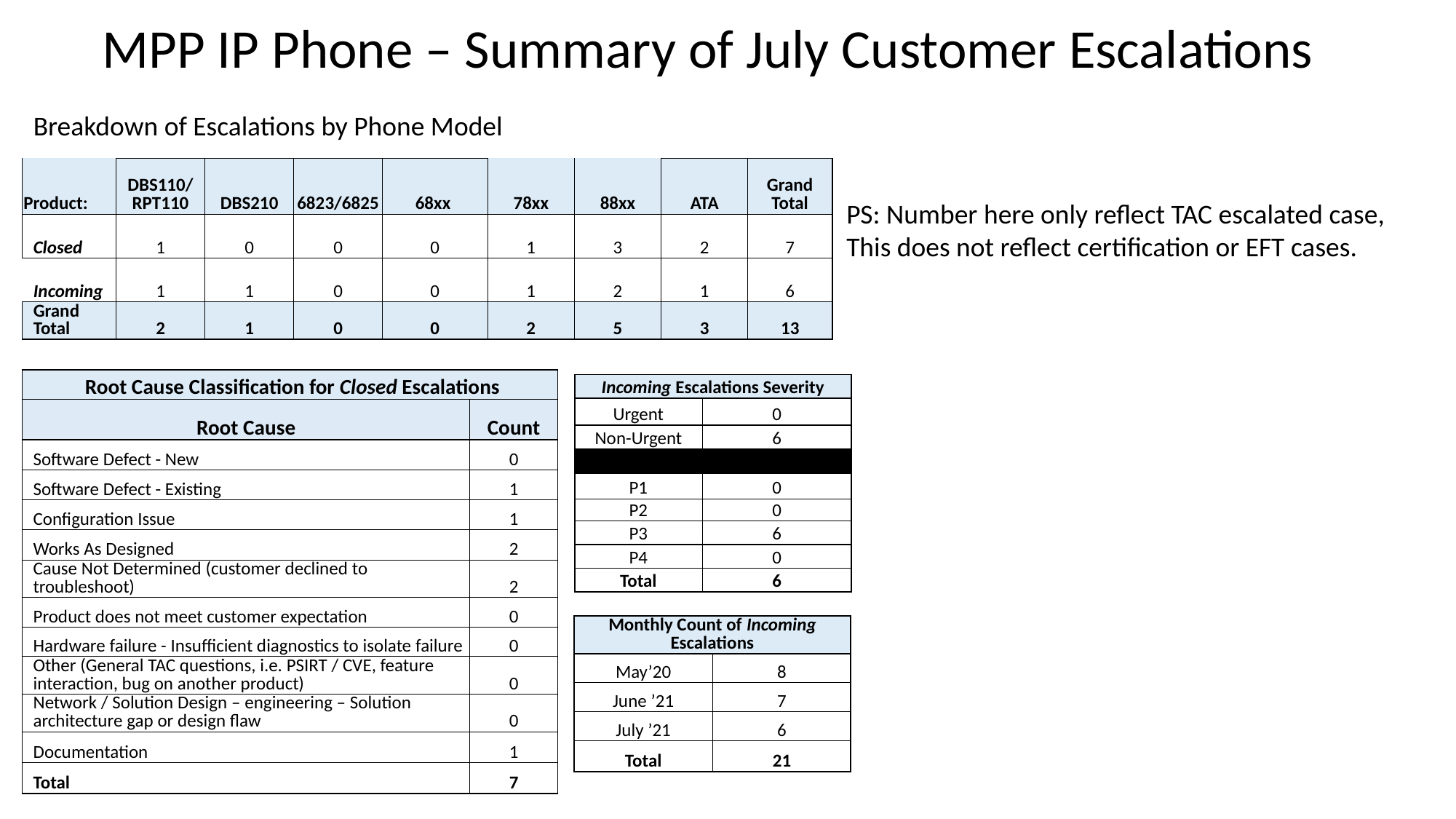

MPP IP Phone – Summary of July Customer Escalations
| Breakdown of Escalations by Phone Model |  |  |  |  |  |  |  |  |
| --- | --- | --- | --- | --- | --- | --- | --- | --- |
| Product: | DBS110/RPT110 | DBS210 | 6823/6825 | 68xx | 78xx | 88xx | ATA | Grand Total |
| Closed | 1 | 0 | 0 | 0 | 1 | 3 | 2 | 7 |
| Incoming | 1 | 1 | 0 | 0 | 1 | 2 | 1 | 6 |
| Grand Total | 2 | 1 | 0 | 0 | 2 | 5 | 3 | 13 |
PS: Number here only reflect TAC escalated case,
This does not reflect certification or EFT cases.
| Root Cause Classification for Closed Escalations |  |
| --- | --- |
| Root Cause | Count |
| Software Defect - New | 0 |
| Software Defect - Existing | 1 |
| Configuration Issue | 1 |
| Works As Designed | 2 |
| Cause Not Determined (customer declined to troubleshoot) | 2 |
| Product does not meet customer expectation | 0 |
| Hardware failure - Insufficient diagnostics to isolate failure | 0 |
| Other (General TAC questions, i.e. PSIRT / CVE, feature interaction, bug on another product) | 0 |
| Network / Solution Design – engineering – Solution architecture gap or design flaw | 0 |
| Documentation | 1 |
| Total | 7 |
| Incoming Escalations Severity |  |
| --- | --- |
| Urgent | 0 |
| Non-Urgent | 6 |
|  |  |
| P1 | 0 |
| P2 | 0 |
| P3 | 6 |
| P4 | 0 |
| Total | 6 |
| Monthly Count of Incoming Escalations |  |
| --- | --- |
| May’20 | 8 |
| June ’21 | 7 |
| July ’21 | 6 |
| Total | 21 |